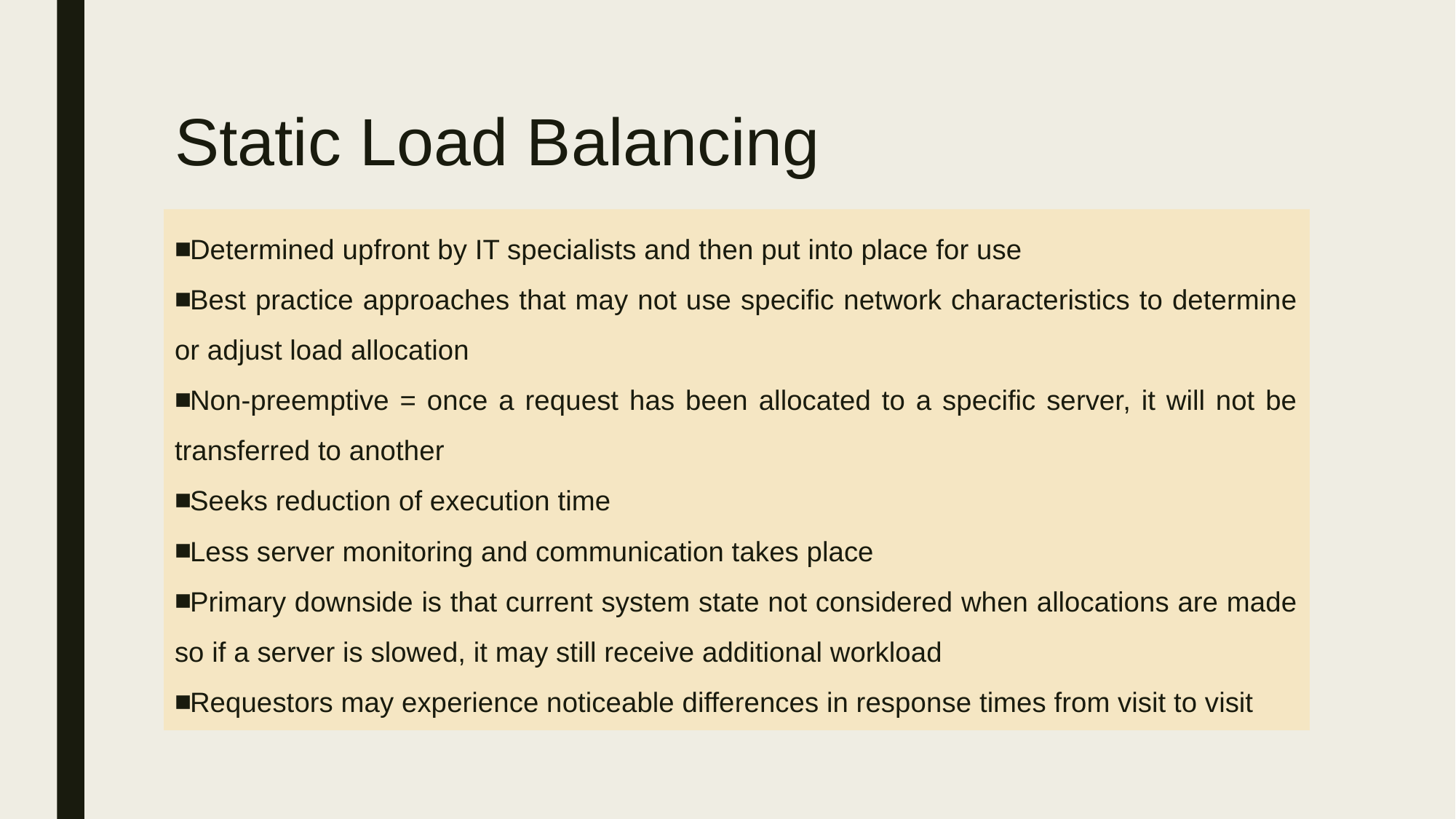

# Static Load Balancing
Determined upfront by IT specialists and then put into place for use
Best practice approaches that may not use specific network characteristics to determine or adjust load allocation
Non-preemptive = once a request has been allocated to a specific server, it will not be transferred to another
Seeks reduction of execution time
Less server monitoring and communication takes place
Primary downside is that current system state not considered when allocations are made so if a server is slowed, it may still receive additional workload
Requestors may experience noticeable differences in response times from visit to visit